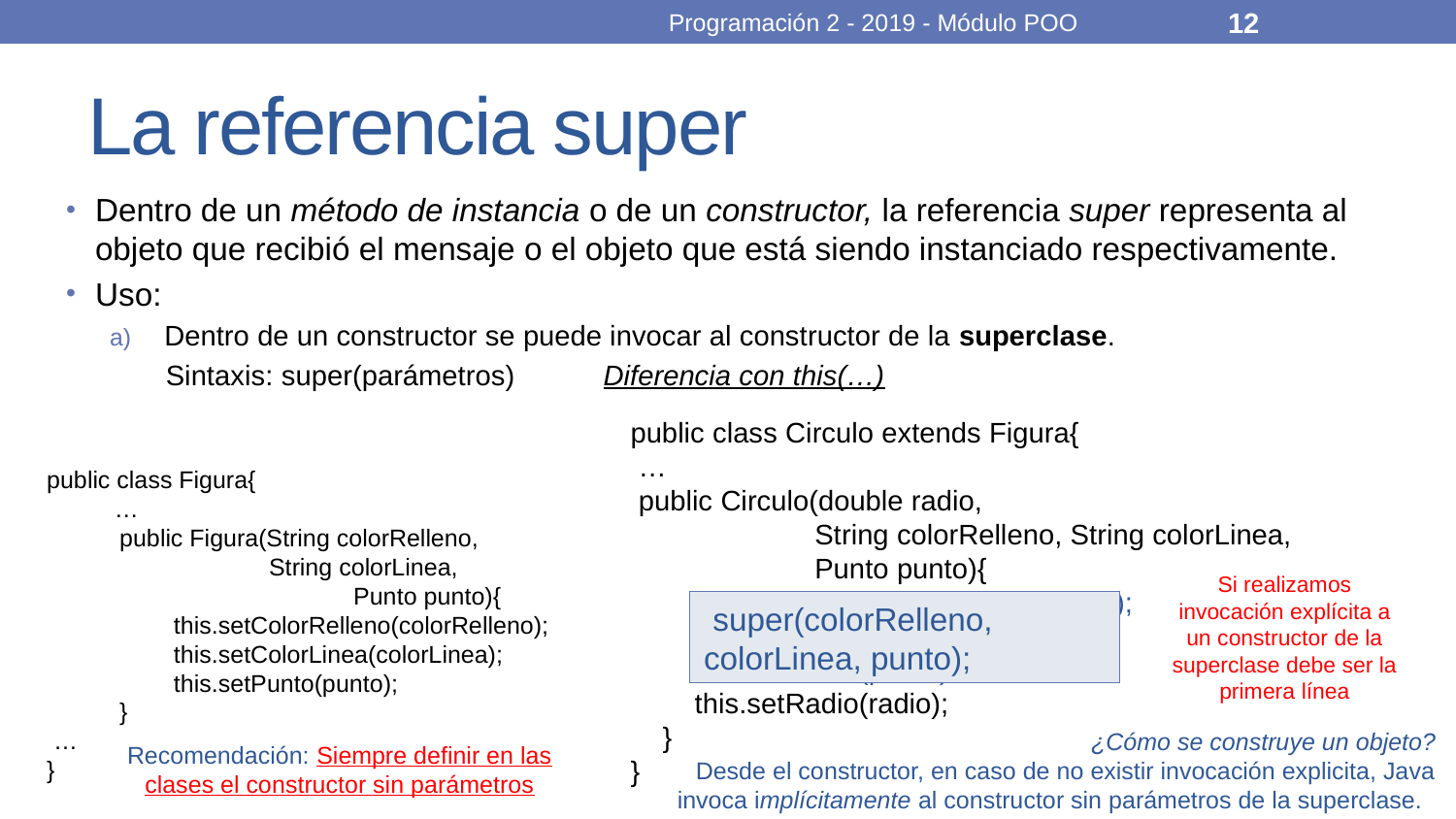

Programación 2 - 2019 - Módulo POO
12
# La referencia super
Dentro de un método de instancia o de un constructor, la referencia super representa al objeto que recibió el mensaje o el objeto que está siendo instanciado respectivamente.
Uso:
Dentro de un constructor se puede invocar al constructor de la superclase.
       Sintaxis: super(parámetros)           Diferencia con this(…)
public class Circulo extends Figura{
 …
 public Circulo(double radio,
                       String colorRelleno, String colorLinea,
                       Punto punto){
        this.setColorRelleno(colorRelleno);
        this.setColorLinea(colorLinea);
        this.setPunto(punto);
        this.setRadio(radio);
    }
}

public class Figura{
          …
public Figura(String colorRelleno,
                      String colorLinea,
	             Punto punto){
        this.setColorRelleno(colorRelleno);
        this.setColorLinea(colorLinea);
        this.setPunto(punto);
}
 …
}
Si realizamos invocación explícita a un constructor de la superclase debe ser la primera línea
 super(colorRelleno, colorLinea, punto);
¿Cómo se construye un objeto?
Desde el constructor, en caso de no existir invocación explicita, Java invoca implícitamente al constructor sin parámetros de la superclase.
Recomendación: Siempre definir en las clases el constructor sin parámetros